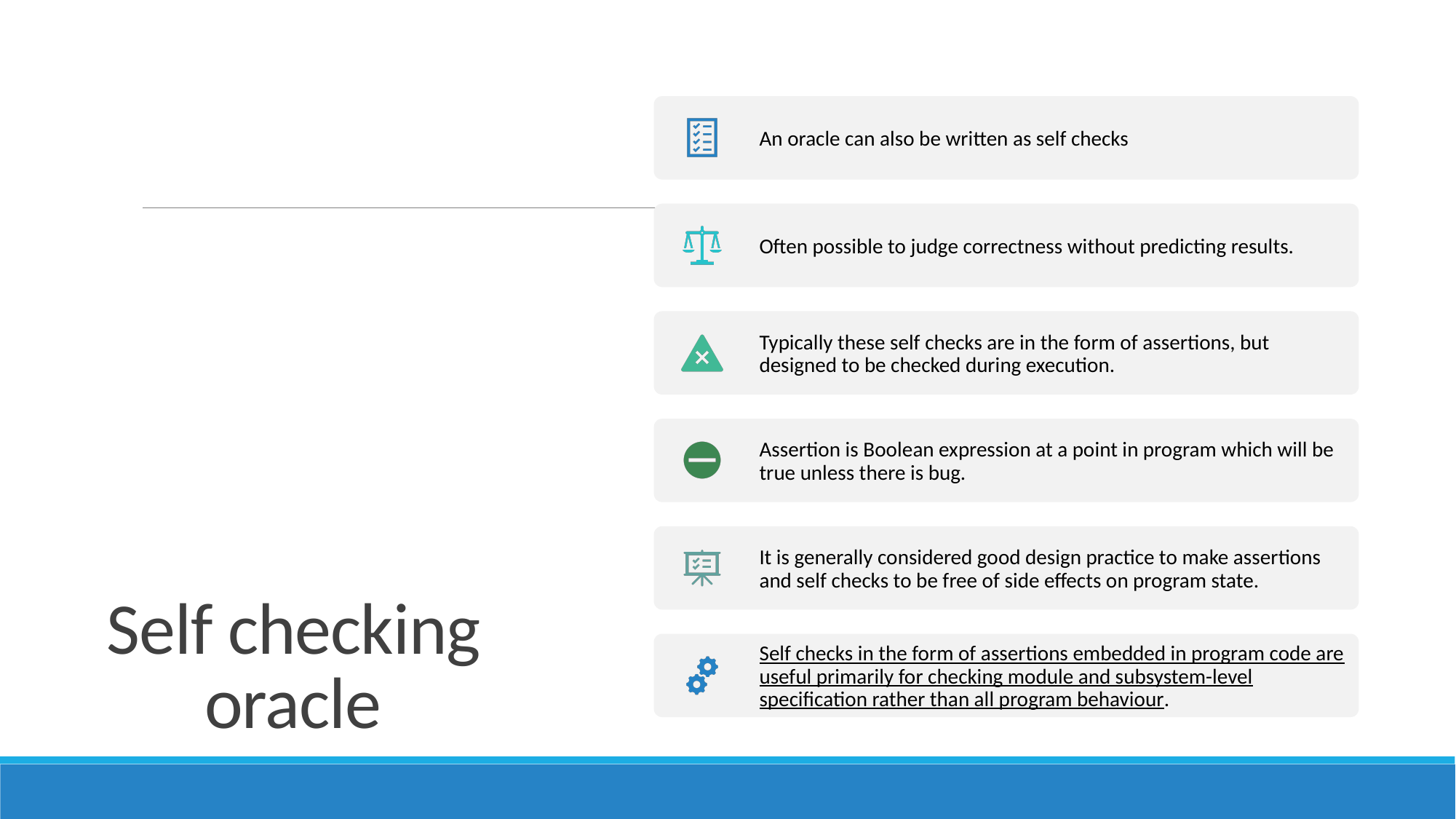

# Self checking oracle
An oracle can also be written as self checks
Often possible to judge correctness without predicting results.
Typically these self checks are in the form of assertions, but designed to be checked during execution.
Assertion is Boolean expression at a point in program which will be true unless there is bug.
It is generally considered good design practice to make assertions and self checks to be free of side effects on program state.
Self checks in the form of assertions embedded in program code are useful primarily for checking module and subsystem-level specification rather than all program behaviour.